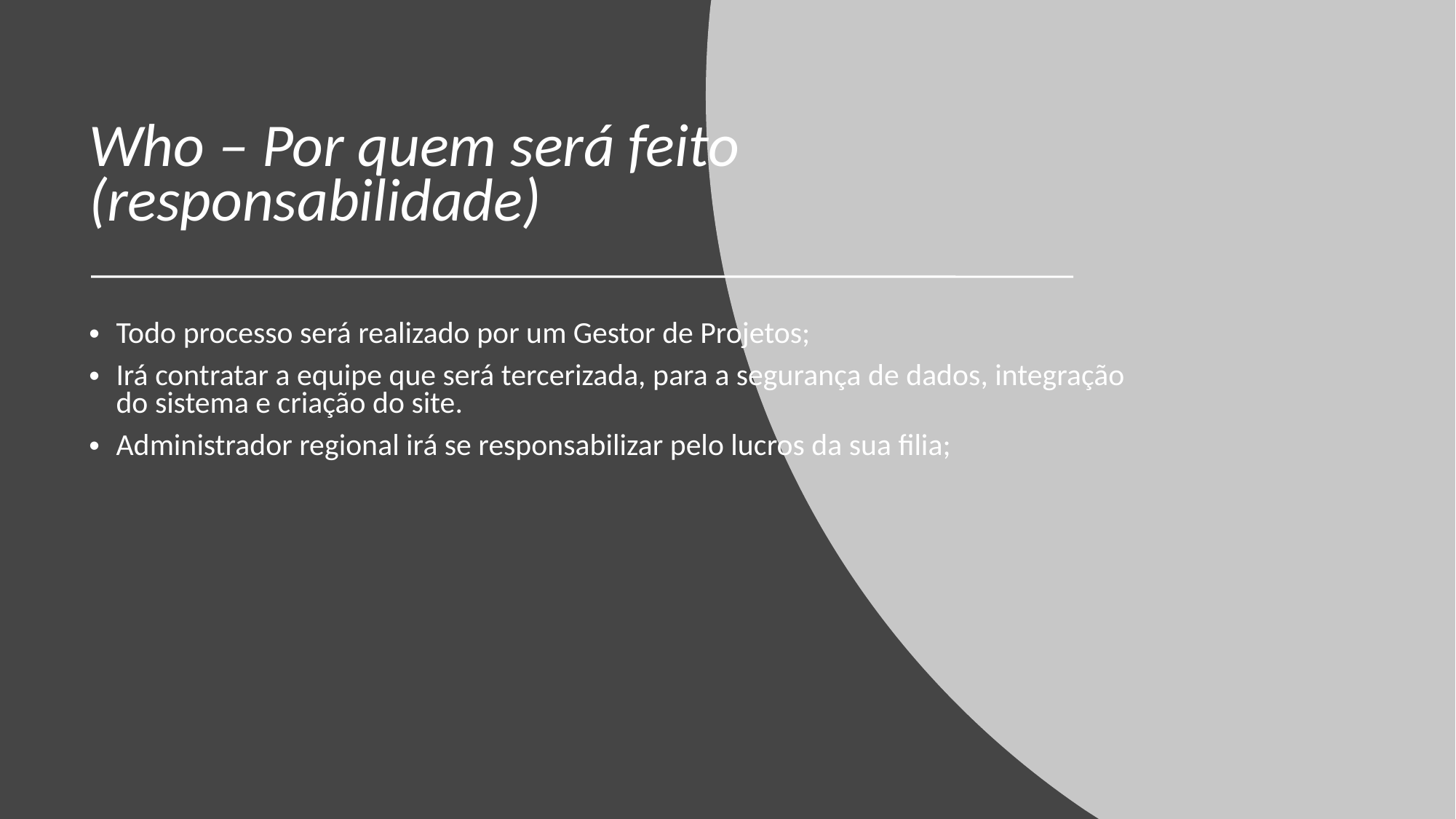

Who – Por quem será feito (responsabilidade)

Todo processo será realizado por um Gestor de Projetos;
Irá contratar a equipe que será tercerizada, para a segurança de dados, integração do sistema e criação do site.
Administrador regional irá se responsabilizar pelo lucros da sua filia;